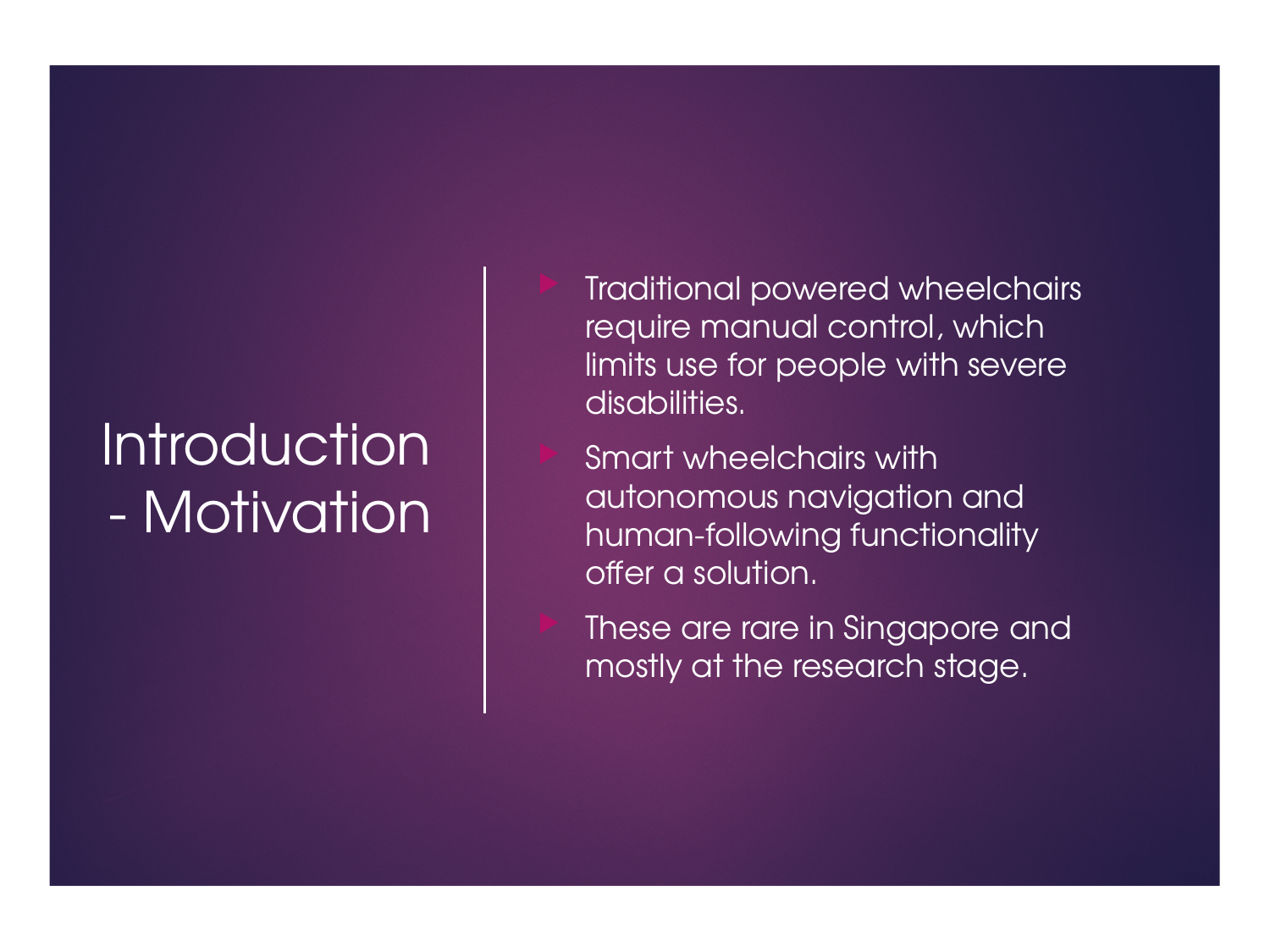

# Introduction - Motivation
Traditional powered wheelchairs require manual control, which limits use for people with severe disabilities.
Smart wheelchairs with autonomous navigation and human-following functionality offer a solution.
These are rare in Singapore and mostly at the research stage.